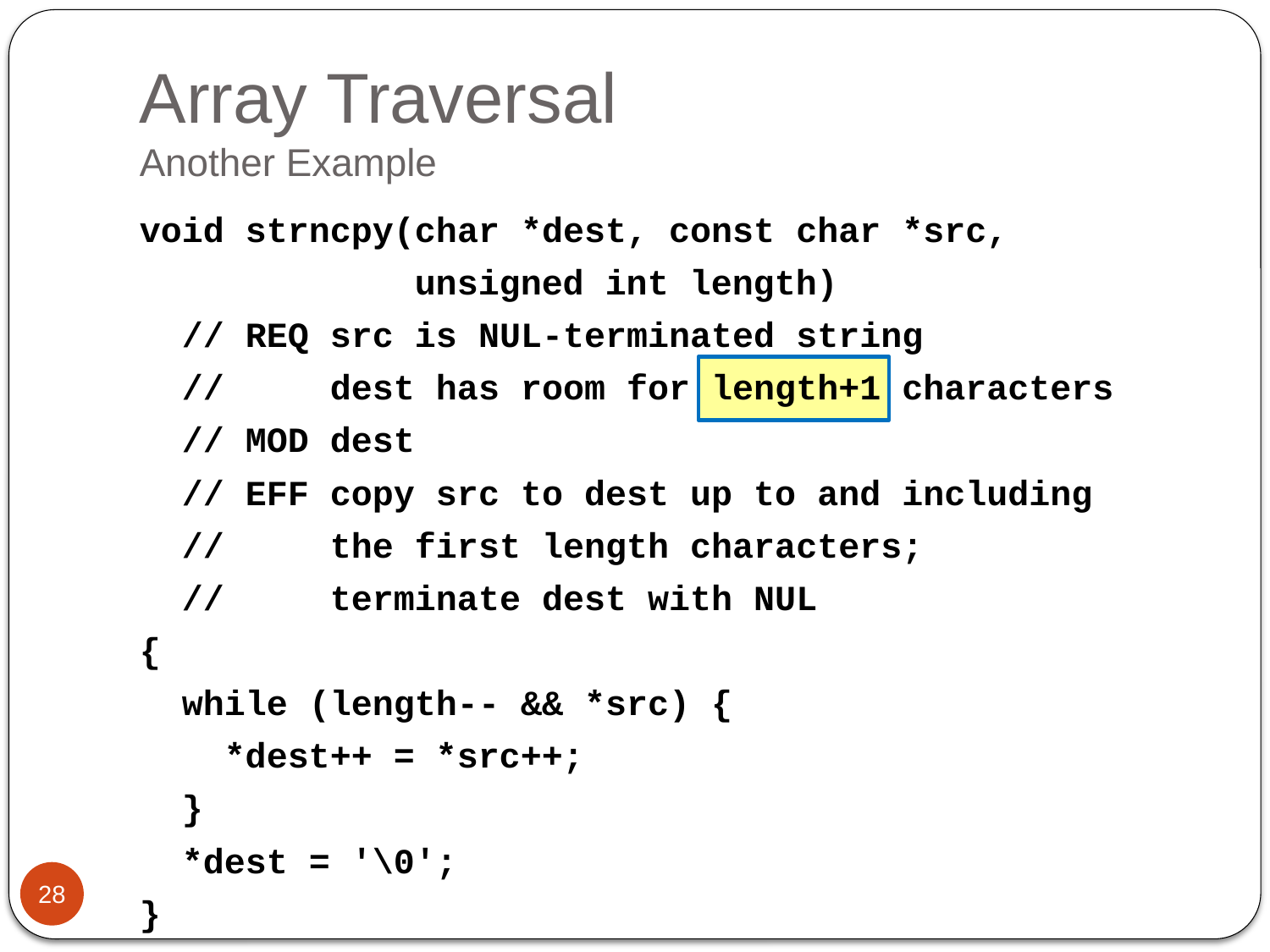

# Array Traversal Another Example
void strncpy(char *dest, const char *src,
             unsigned int length)
  // REQ src is NUL-terminated string
  //     dest has room for length+1 characters
  // MOD dest
  // EFF copy src to dest up to and including
  //     the first length characters;
  //     terminate dest with NUL
{
  while (length-- && *src) {
    *dest++ = *src++;
  }
  *dest = '\0';
}

28